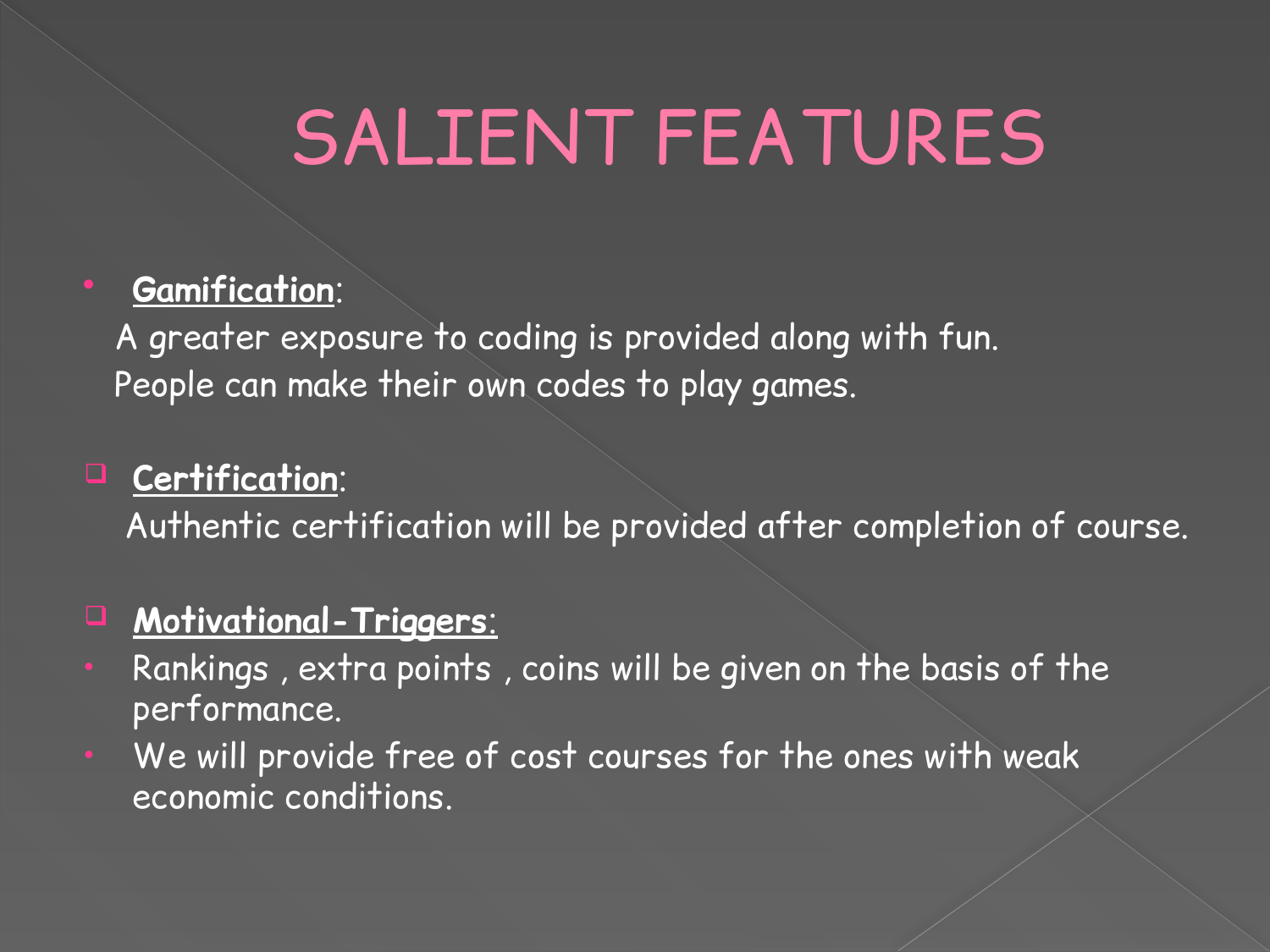

# SALIENT FEATURES
Gamification:
   A greater exposure to coding is provided along with fun.
   People can make their own codes to play games.

Certification:
    Authentic certification will be provided after completion of course.

Motivational-Triggers:
Rankings , extra points , coins will be given on the basis of the performance.
We will provide free of cost courses for the ones with weak economic conditions.